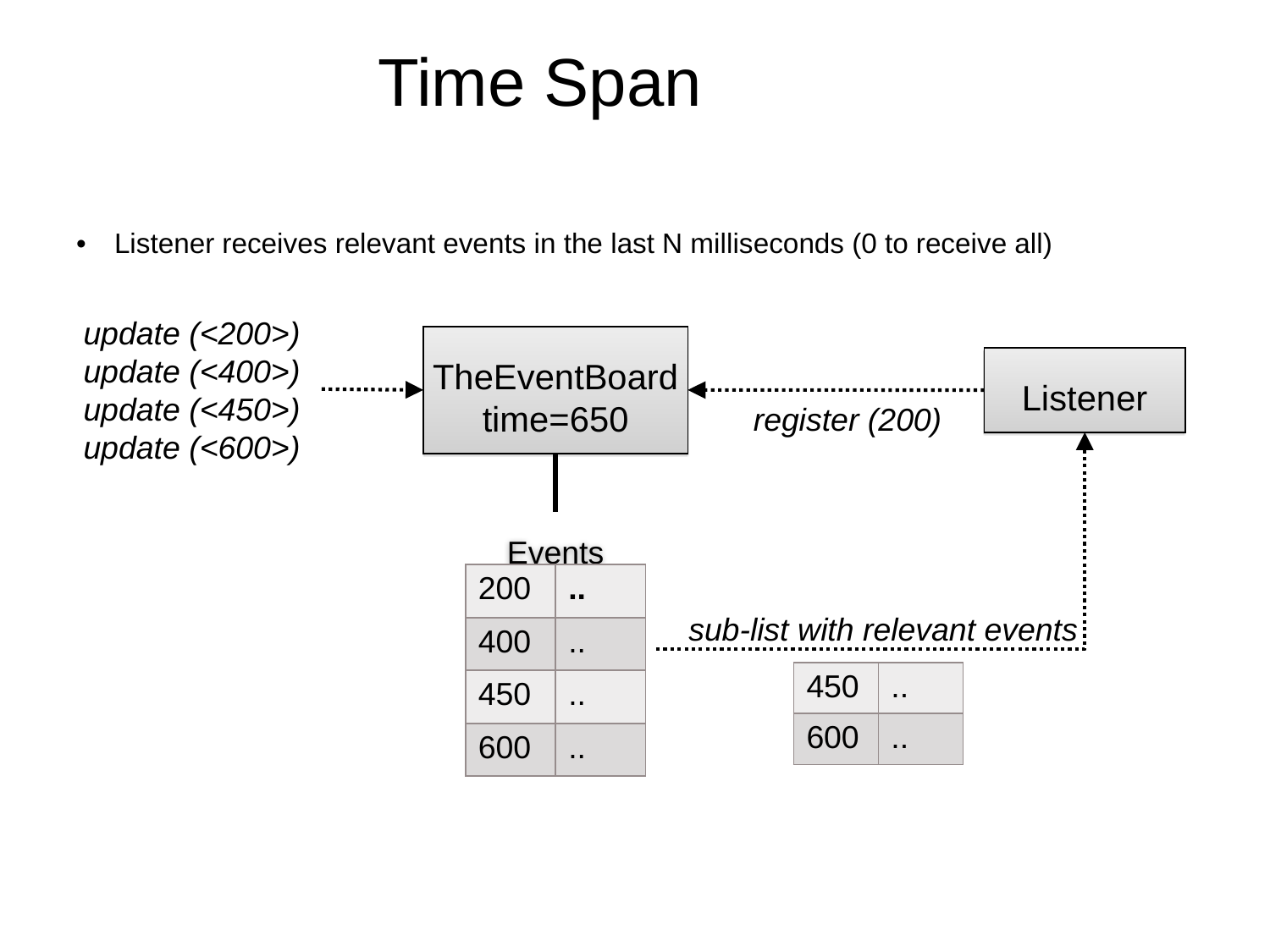

# Time Span
Listener receives relevant events in the last N milliseconds (0 to receive all)
update (<200>)
update (<400>)
update (<450>)
update (<600>)
TheEventBoard
time=650
Listener
register (200)
Events

| 200 | .. |
| --- | --- |
| 400 | .. |
| 450 | .. |
| 600 | .. |
sub-list with relevant events
| 450 | .. |
| --- | --- |
| 600 | .. |